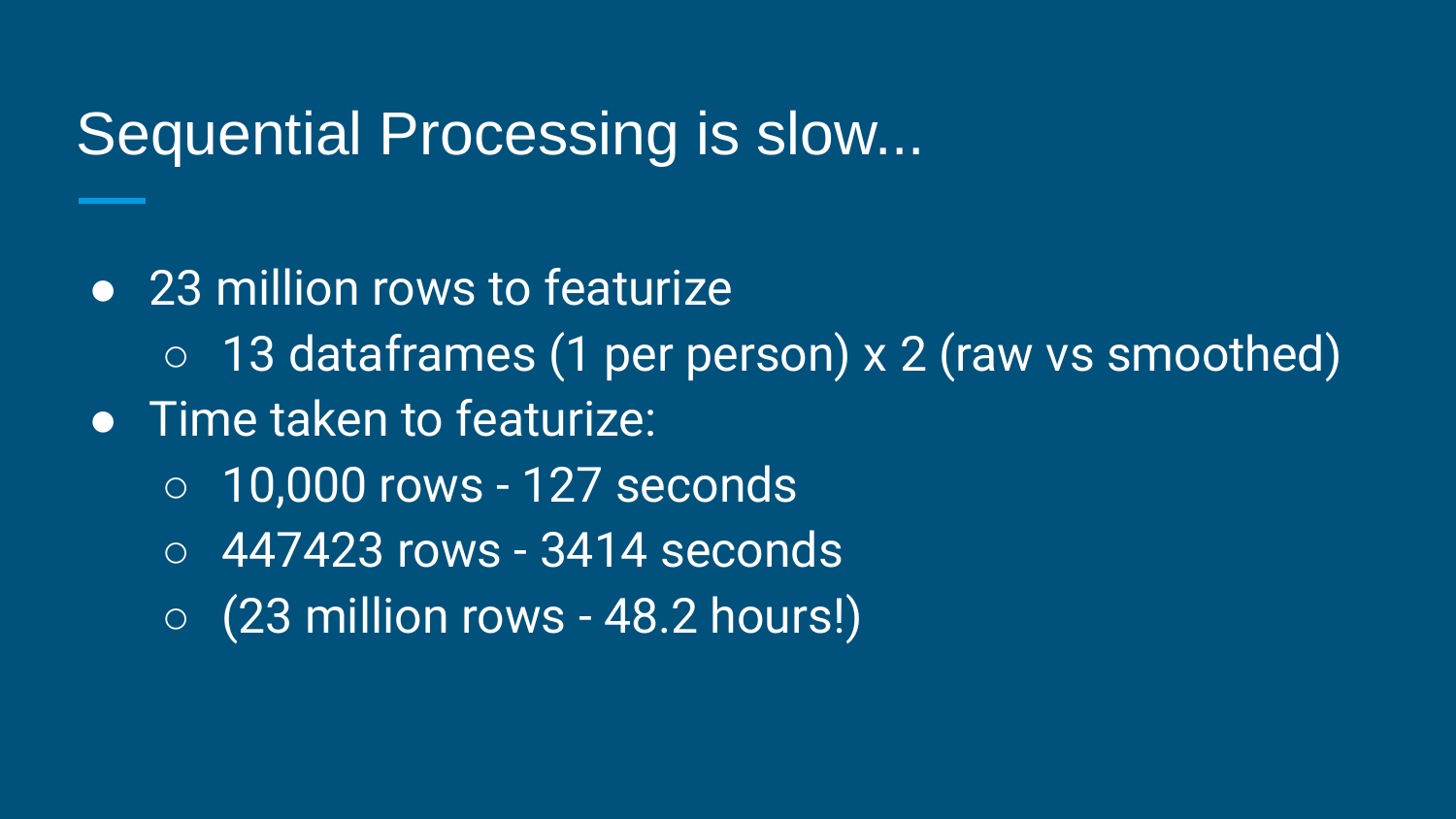

# Sequential Processing is slow...
23 million rows to featurize
13 dataframes (1 per person) x 2 (raw vs smoothed)
Time taken to featurize:
10,000 rows - 127 seconds
447423 rows - 3414 seconds
(23 million rows - 48.2 hours!)